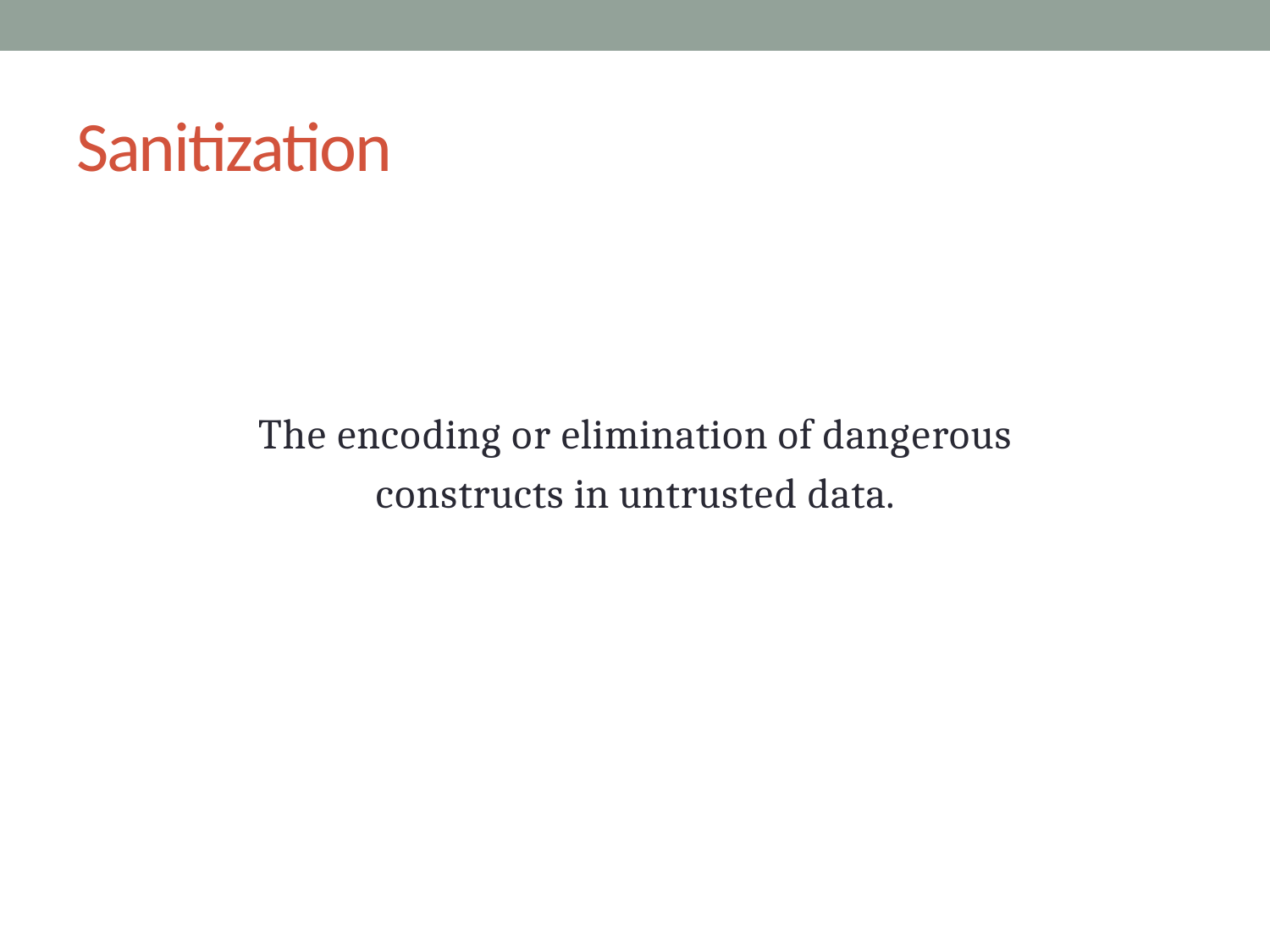

# Sanitization

The encoding or elimination of dangerous
constructs in untrusted data.